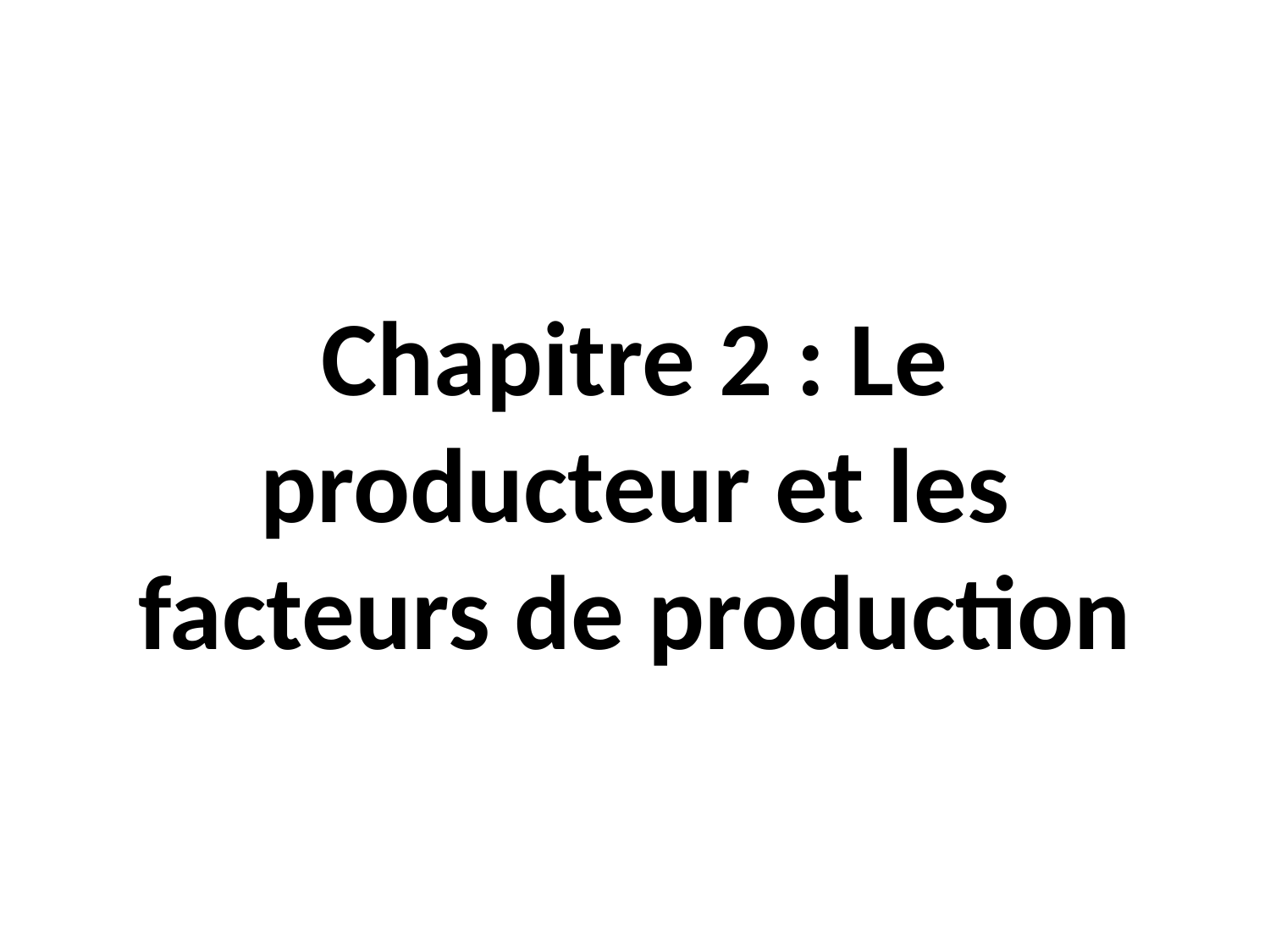

# Chapitre 2 : Le producteur et les facteurs de production